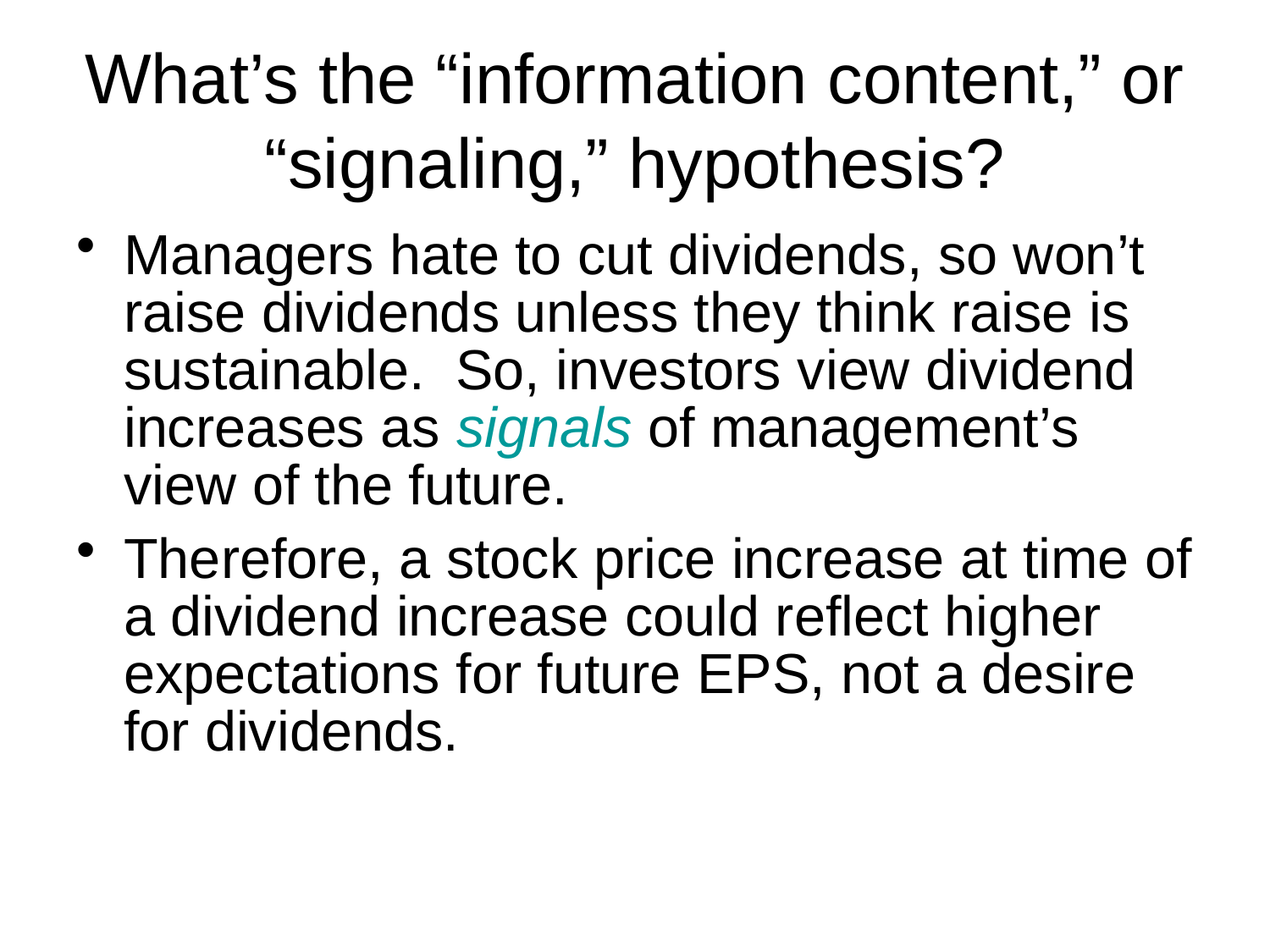

# What’s the “information content,” or “signaling,” hypothesis?
Managers hate to cut dividends, so won’t raise dividends unless they think raise is sustainable.  So, investors view dividend increases as signals of management’s view of the future.
Therefore, a stock price increase at time of a dividend increase could reflect higher expectations for future EPS, not a desire for dividends.